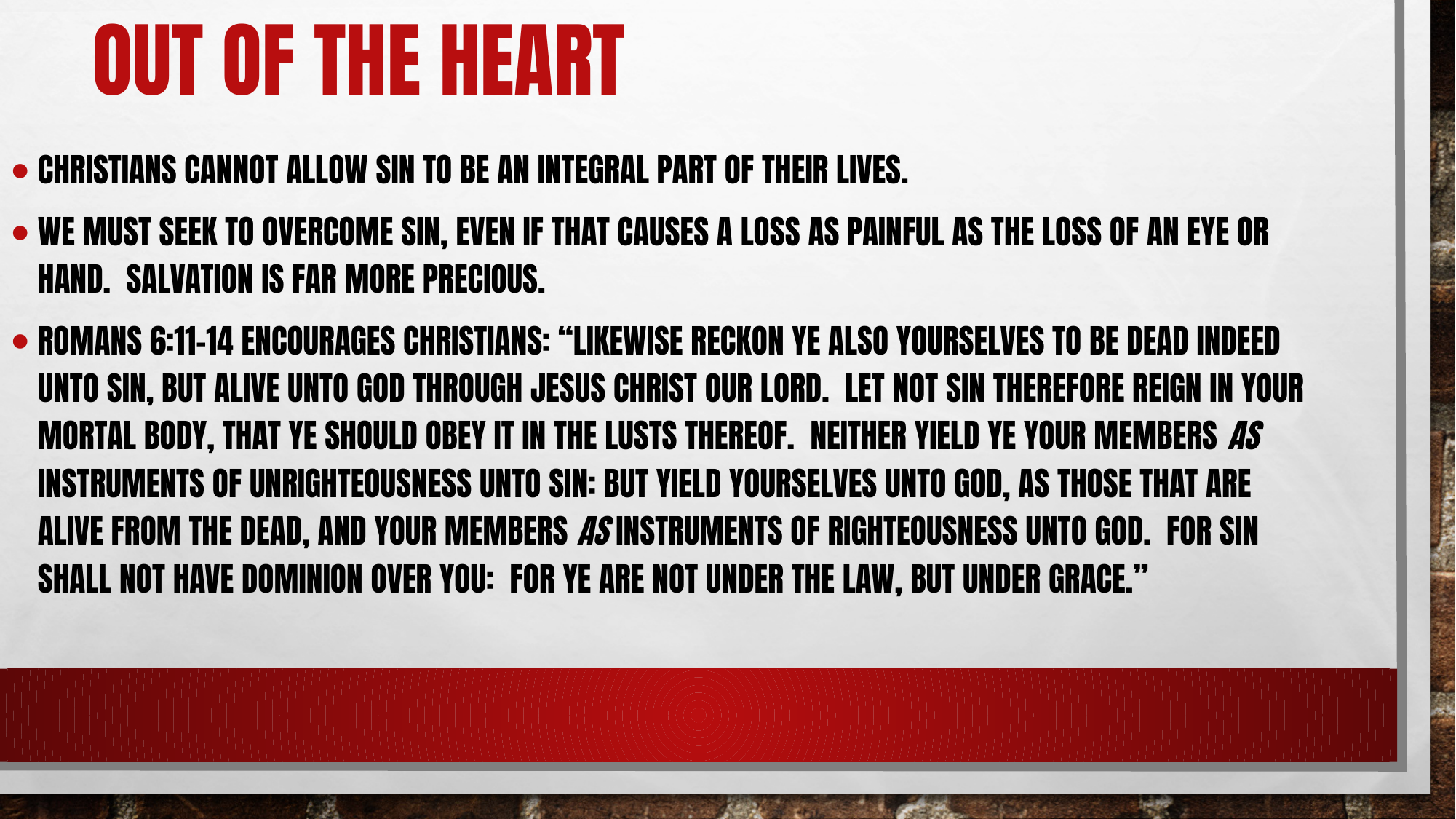

# Out of the heart
Christians cannot allow sin to be an integral part of their lives.
We must seek to overcome sin, even if that causes a loss as painful as the loss of an eye or hand.  Salvation is far more precious.
Romans 6:11-14 encourages Christians: “Likewise reckon ye also yourselves to be dead indeed unto sin, but alive unto God through Jesus Christ our Lord.  Let not sin therefore reign in your mortal body, that ye should obey it in the lusts thereof.  Neither yield ye your members as instruments of unrighteousness unto sin: but yield yourselves unto God, as those that are alive from the dead, and your members as instruments of righteousness unto God.  For sin shall not have dominion over you:  for ye are not under the law, but under grace.”